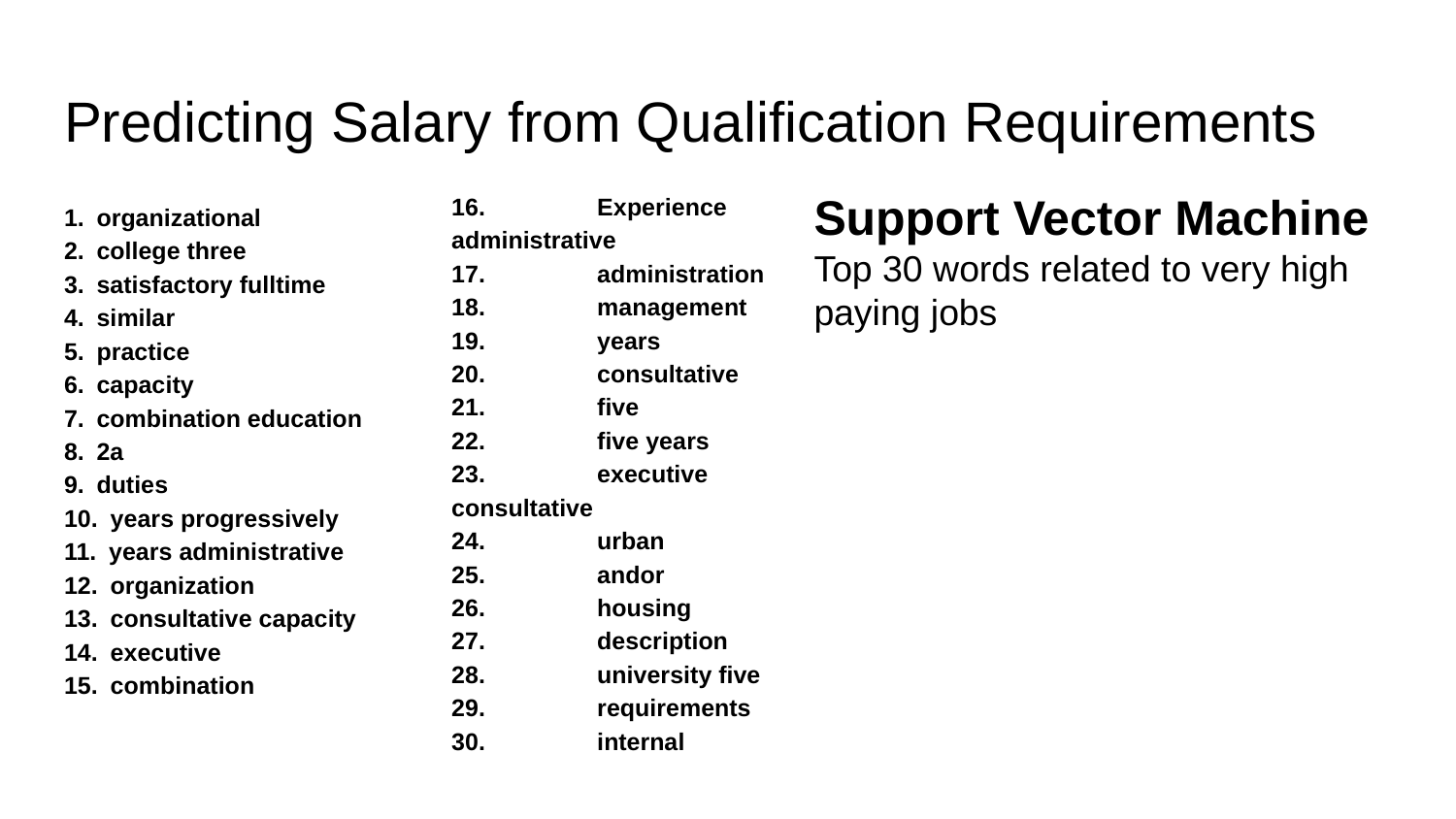

# Predicting Salary from Qualification Requirements
16.	Experience administrative
17.	administration
18.	management
19.	years
20.	consultative
21.	five
22.	five years
23.	executive consultative
24.	urban
25.	andor
26.	housing
27.	description
28.	university five
29.	requirements
30.	internal

Support Vector Machine
Top 30 words related to very high paying jobs
1.  organizational
2.  college three
3.  satisfactory fulltime
4.  similar
5.  practice
6.  capacity
7.  combination education
8.  2a
9.  duties
10.  years progressively
11.  years administrative
12.  organization
13.  consultative capacity
14.  executive
15.  combination